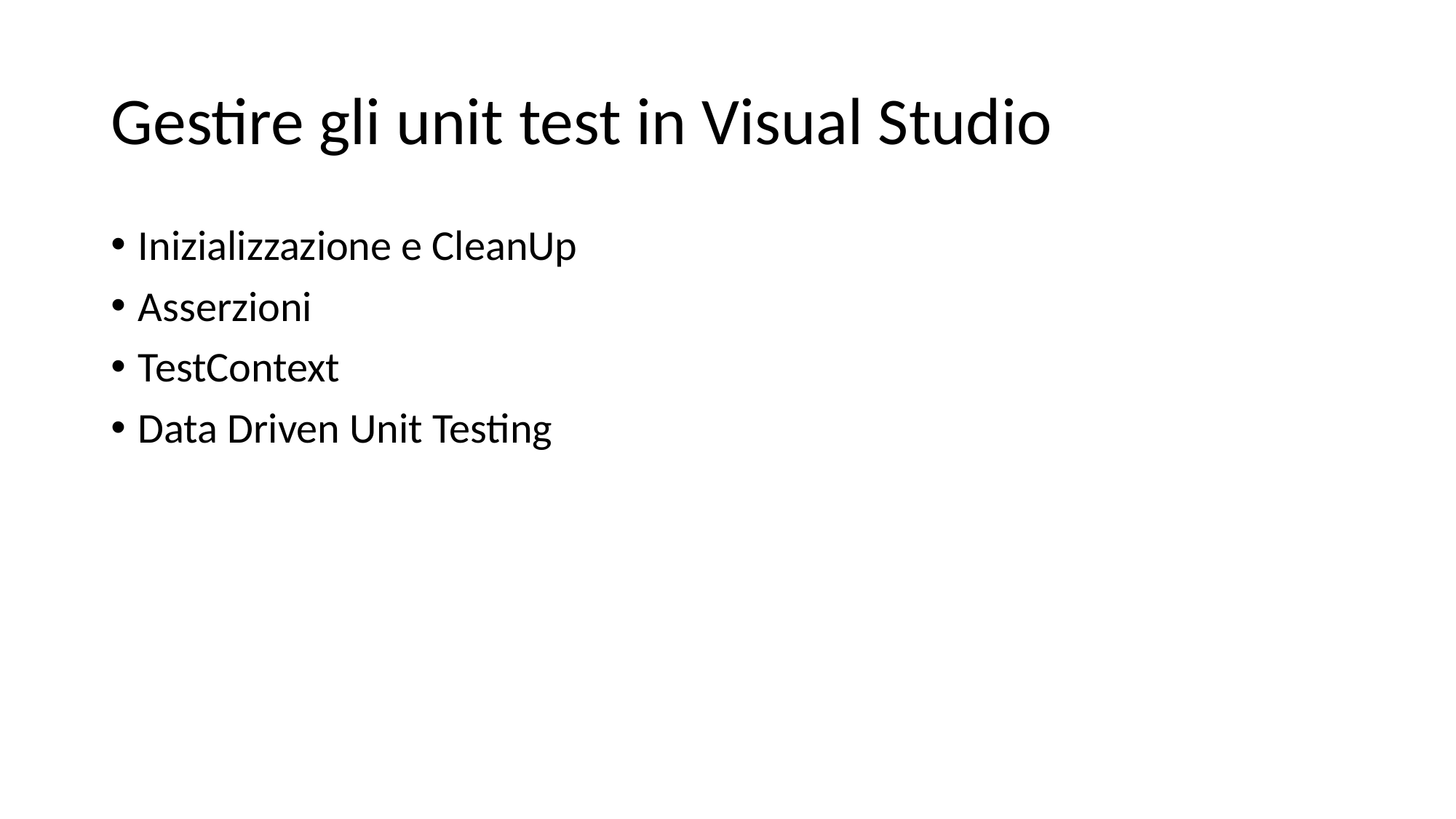

# Gestire gli unit test in Visual Studio
Inizializzazione e CleanUp
Asserzioni
TestContext
Data Driven Unit Testing